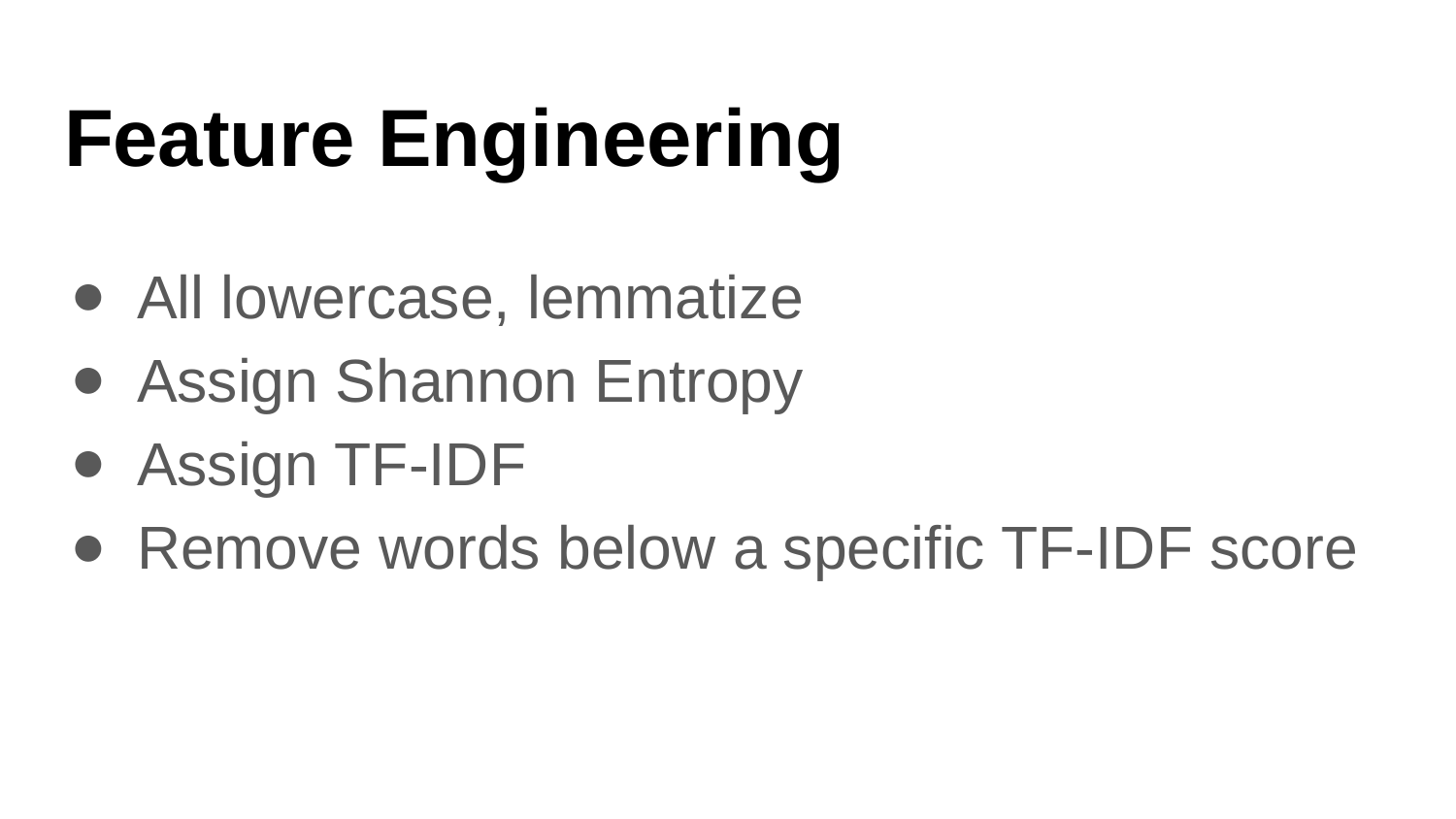

# Feature Engineering
All lowercase, lemmatize
Assign Shannon Entropy
Assign TF-IDF
Remove words below a specific TF-IDF score